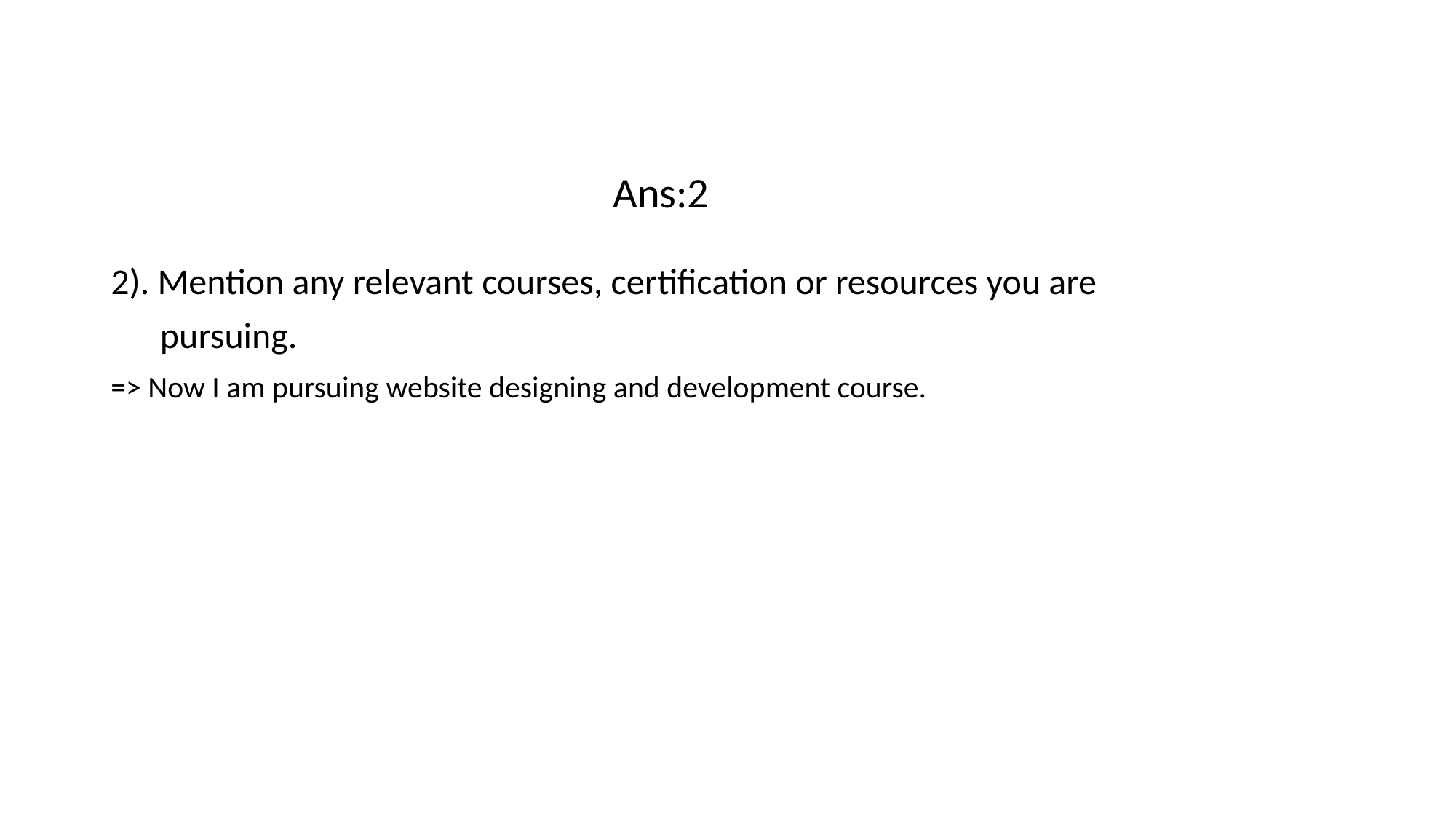

# Ans:2
2). Mention any relevant courses, certification or resources you are
      pursuing.
=> Now I am pursuing website designing and development course.